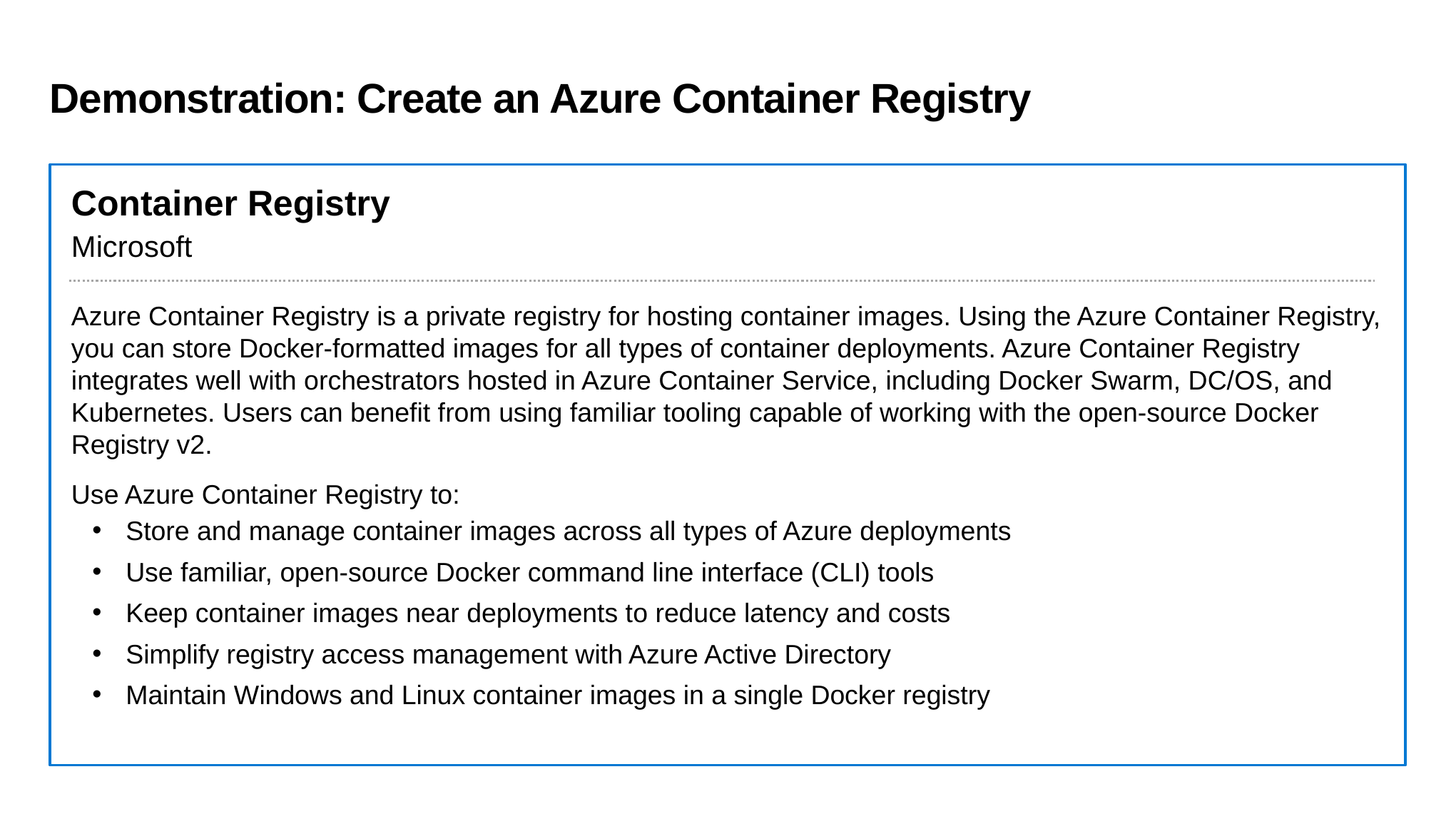

# Demonstration: Create an Azure Container Registry
Container Registry
Microsoft
Azure Container Registry is a private registry for hosting container images. Using the Azure Container Registry, you can store Docker-formatted images for all types of container deployments. Azure Container Registry integrates well with orchestrators hosted in Azure Container Service, including Docker Swarm, DC/OS, and Kubernetes. Users can benefit from using familiar tooling capable of working with the open-source Docker Registry v2.
Use Azure Container Registry to:
Store and manage container images across all types of Azure deployments
Use familiar, open-source Docker command line interface (CLI) tools
Keep container images near deployments to reduce latency and costs
Simplify registry access management with Azure Active Directory
Maintain Windows and Linux container images in a single Docker registry